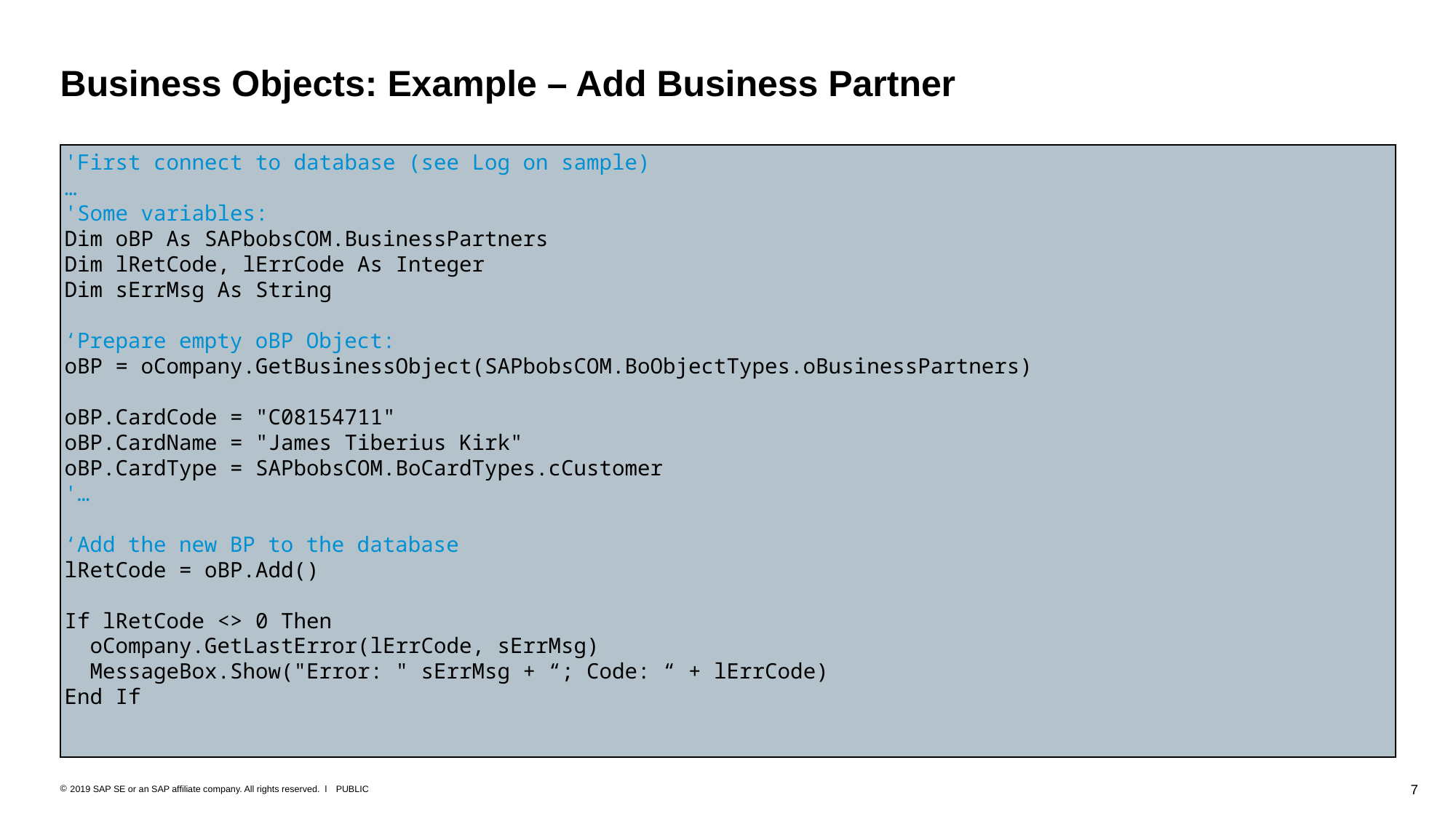

# Business Objects: Example – Add Business Partner
'First connect to database (see Log on sample)
…
'Some variables:
Dim oBP As SAPbobsCOM.BusinessPartners
Dim lRetCode, lErrCode As Integer
Dim sErrMsg As String

‘Prepare empty oBP Object:
oBP = oCompany.GetBusinessObject(SAPbobsCOM.BoObjectTypes.oBusinessPartners)
oBP.CardCode = "C08154711"
oBP.CardName = "James Tiberius Kirk"
oBP.CardType = SAPbobsCOM.BoCardTypes.cCustomer
'…
‘Add the new BP to the database
lRetCode = oBP.Add()

If lRetCode <> 0 Then
  oCompany.GetLastError(lErrCode, sErrMsg)
  MessageBox.Show("Error: " sErrMsg + “; Code: “ + lErrCode)
End If